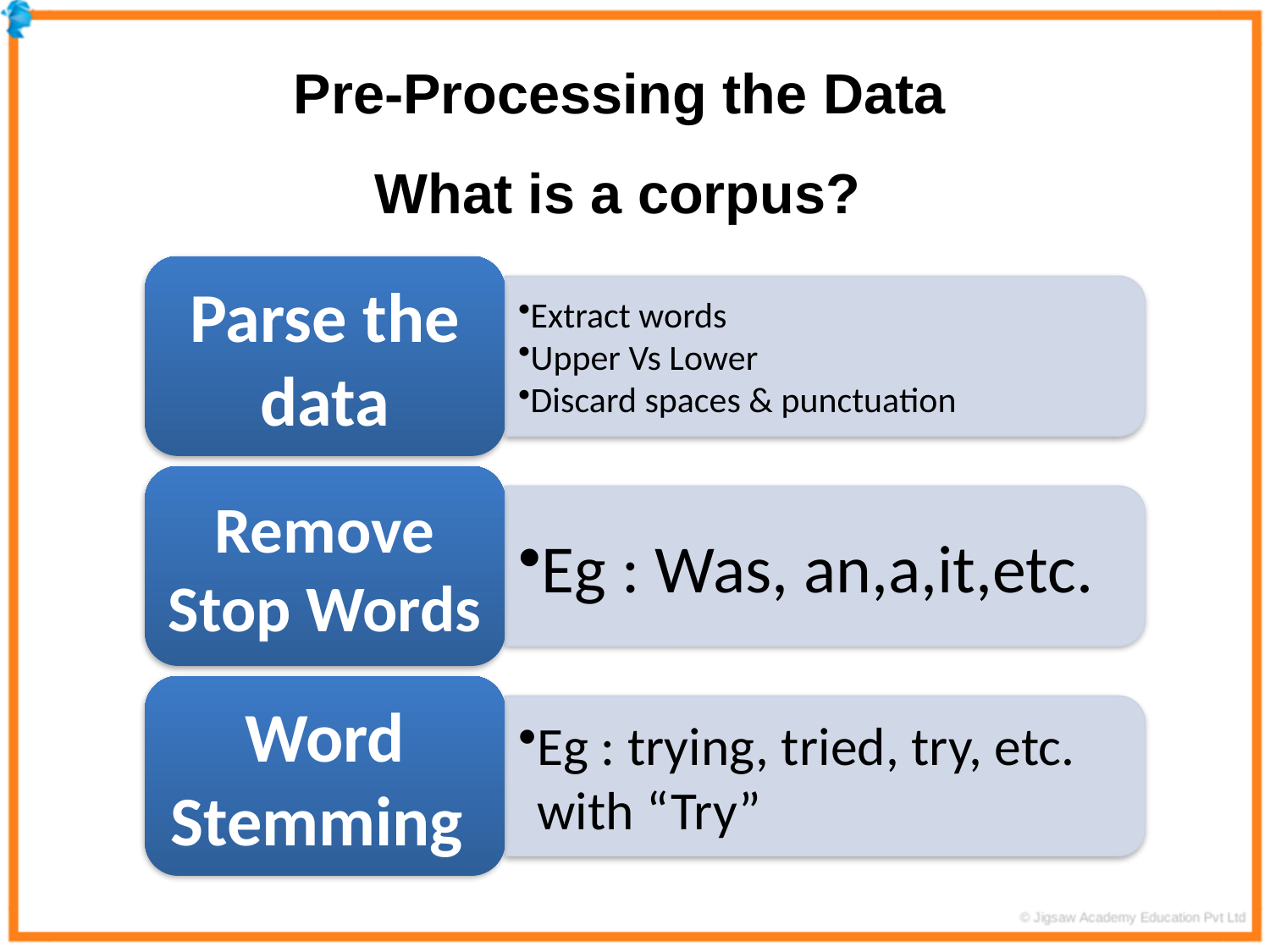

Pre-Processing the Data
What is a corpus?
Parse the data
Extract words
Eg : Was, an,a,it,etc.
Word Stemming
Eg : trying, tried, try, etc. with “Try”
Discard spaces & punctuation
Upper Vs Lower